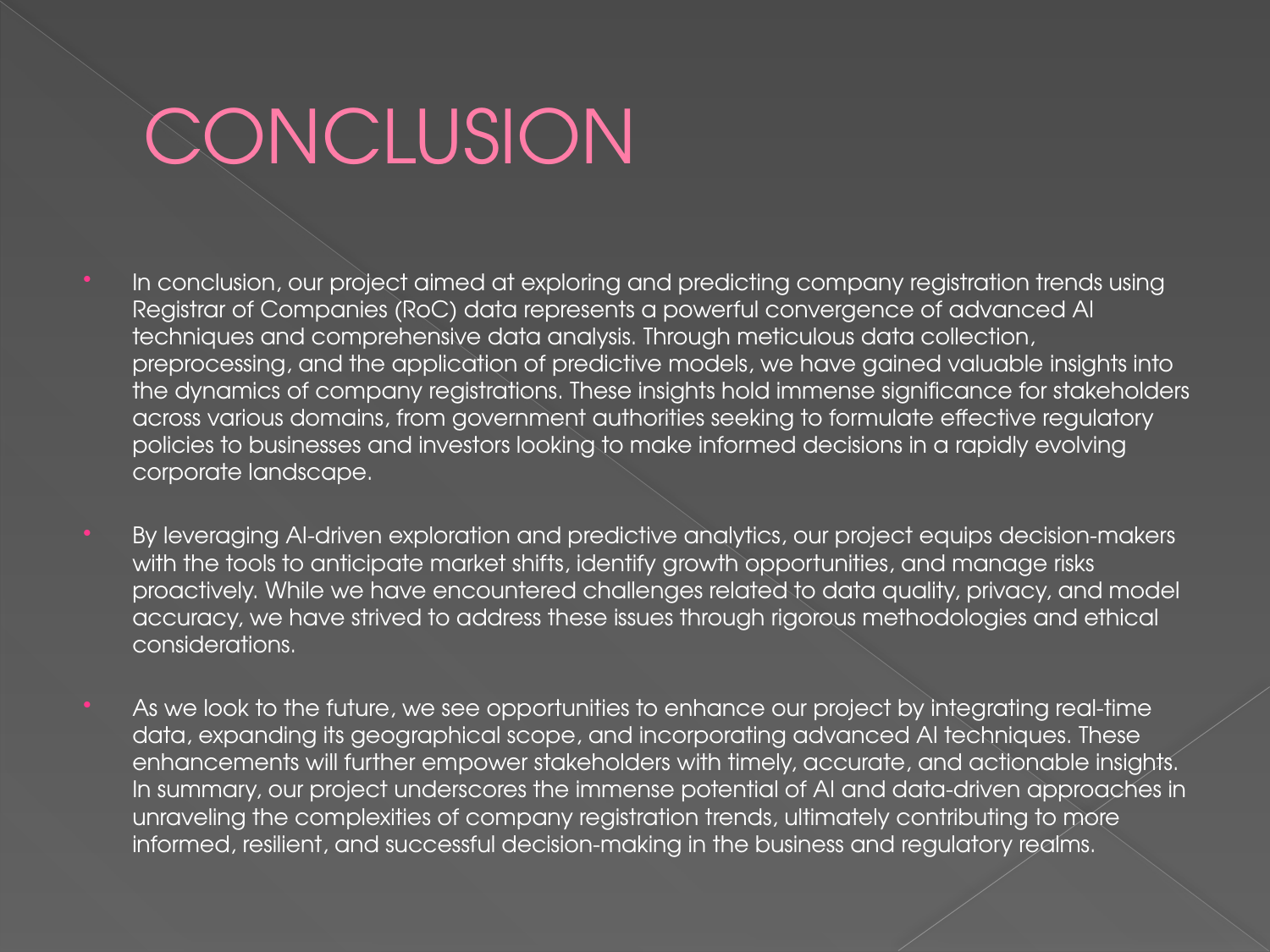

# CONCLUSION
In conclusion, our project aimed at exploring and predicting company registration trends using Registrar of Companies (RoC) data represents a powerful convergence of advanced AI techniques and comprehensive data analysis. Through meticulous data collection, preprocessing, and the application of predictive models, we have gained valuable insights into the dynamics of company registrations. These insights hold immense significance for stakeholders across various domains, from government authorities seeking to formulate effective regulatory policies to businesses and investors looking to make informed decisions in a rapidly evolving corporate landscape.

By leveraging AI-driven exploration and predictive analytics, our project equips decision-makers with the tools to anticipate market shifts, identify growth opportunities, and manage risks proactively. While we have encountered challenges related to data quality, privacy, and model accuracy, we have strived to address these issues through rigorous methodologies and ethical considerations.

As we look to the future, we see opportunities to enhance our project by integrating real-time data, expanding its geographical scope, and incorporating advanced AI techniques. These enhancements will further empower stakeholders with timely, accurate, and actionable insights. In summary, our project underscores the immense potential of AI and data-driven approaches in unraveling the complexities of company registration trends, ultimately contributing to more informed, resilient, and successful decision-making in the business and regulatory realms.